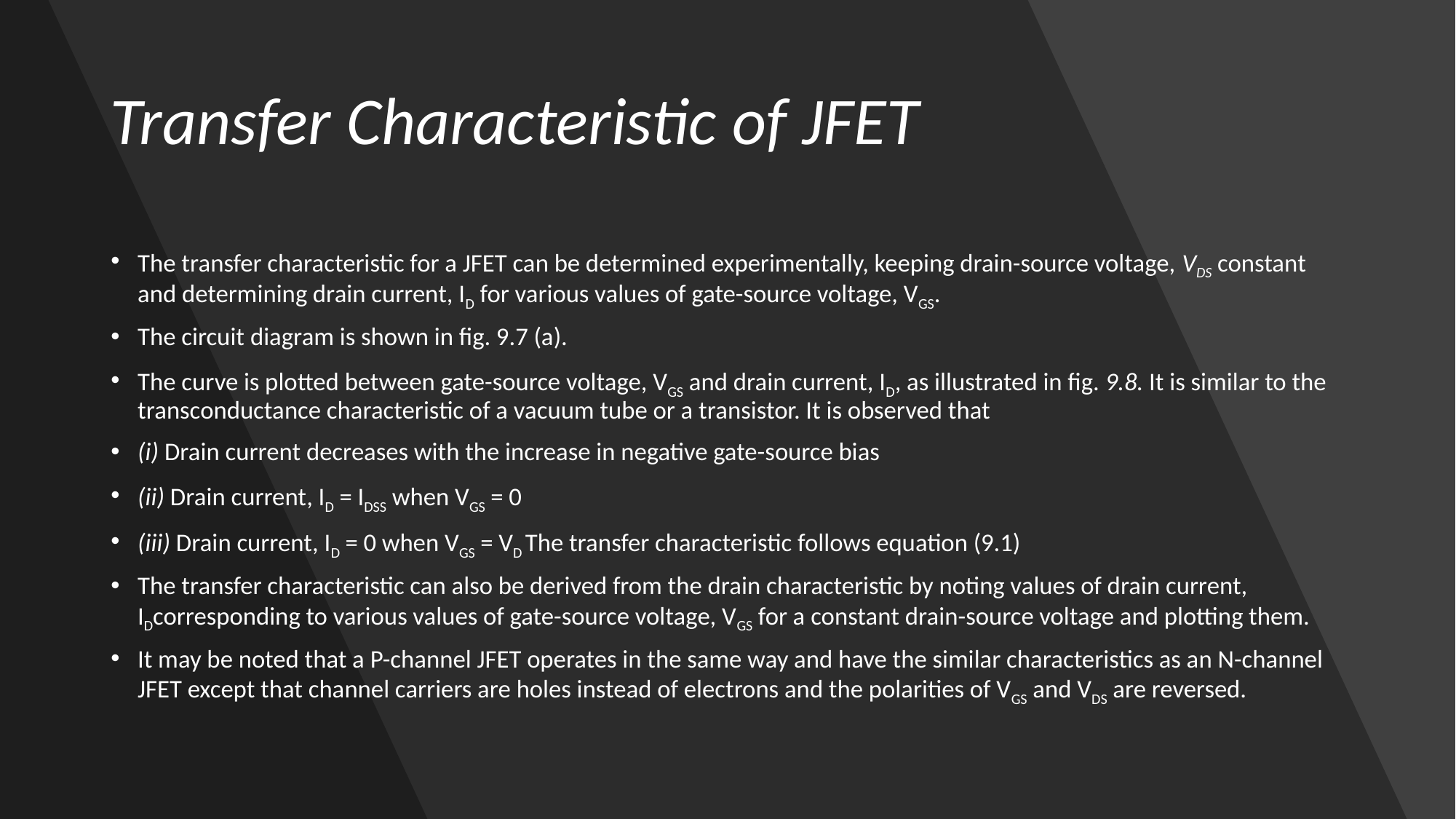

# Transfer Characteristic of JFET
The transfer characteristic for a JFET can be determined experimentally, keeping drain-source voltage, VDS constant and determining drain current, ID for various values of gate-source voltage, VGS.
The circuit diagram is shown in fig. 9.7 (a).
The curve is plotted between gate-source voltage, VGS and drain current, ID, as illustrated in fig. 9.8. It is similar to the transconductance characteristic of a vacuum tube or a transistor. It is observed that
(i) Drain current decreases with the increase in negative gate-source bias
(ii) Drain current, ID = IDSS when VGS = 0
(iii) Drain current, ID = 0 when VGS = VD The transfer characteristic follows equation (9.1)
The transfer characteristic can also be derived from the drain characteristic by noting values of drain current, IDcorresponding to various values of gate-source voltage, VGS for a constant drain-source voltage and plotting them.
It may be noted that a P-channel JFET operates in the same way and have the similar characteristics as an N-channel JFET except that channel carriers are holes instead of electrons and the polarities of VGS and VDS are reversed.